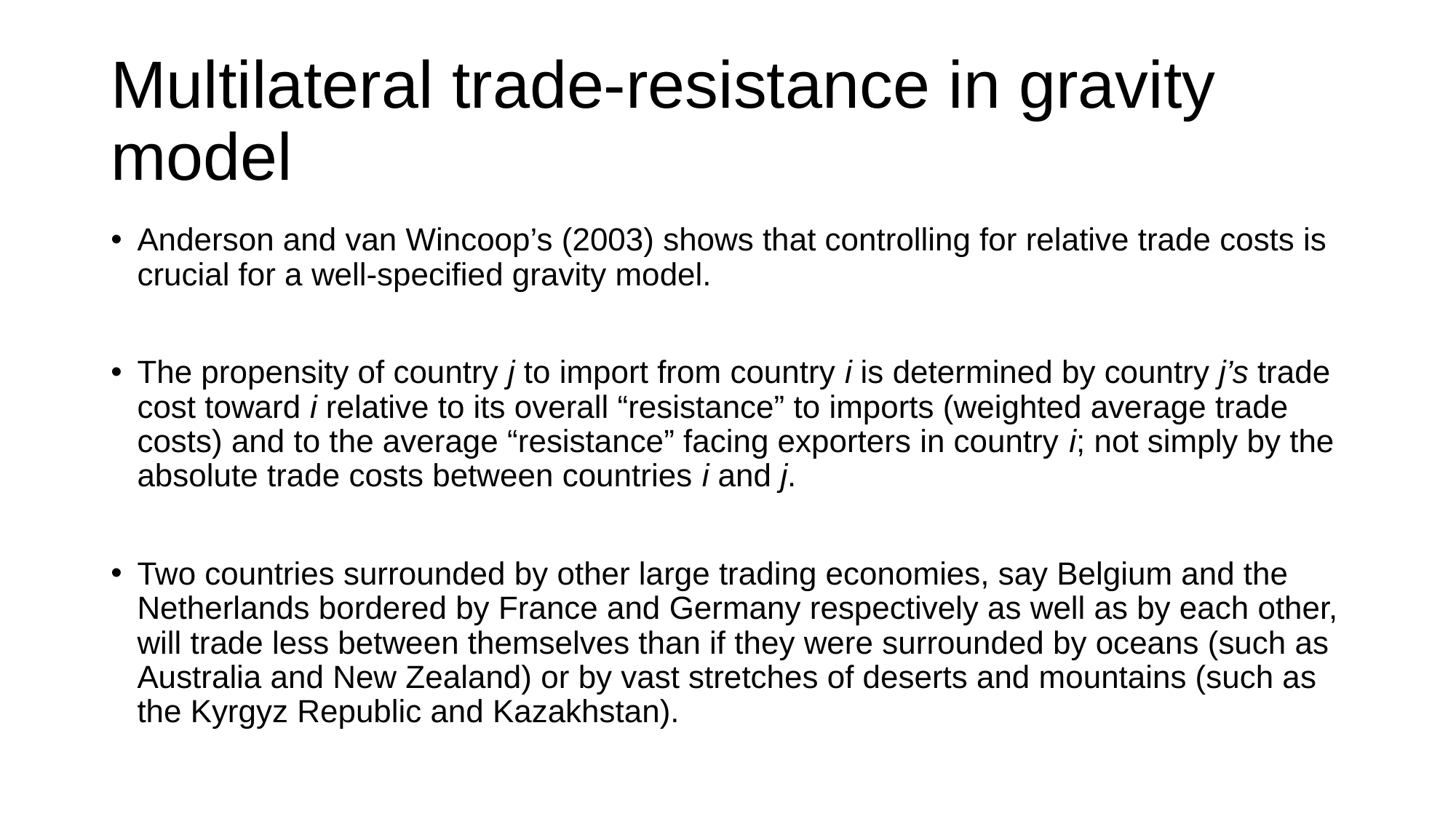

# Multilateral trade-resistance in gravity model
Anderson and van Wincoop’s (2003) shows that controlling for relative trade costs is crucial for a well-specified gravity model.

The propensity of country j to import from country i is determined by country j’s trade cost toward i relative to its overall “resistance” to imports (weighted average trade costs) and to the average “resistance” facing exporters in country i; not simply by the absolute trade costs between countries i and j.

Two countries surrounded by other large trading economies, say Belgium and the Netherlands bordered by France and Germany respectively as well as by each other, will trade less between themselves than if they were surrounded by oceans (such as Australia and New Zealand) or by vast stretches of deserts and mountains (such as the Kyrgyz Republic and Kazakhstan).